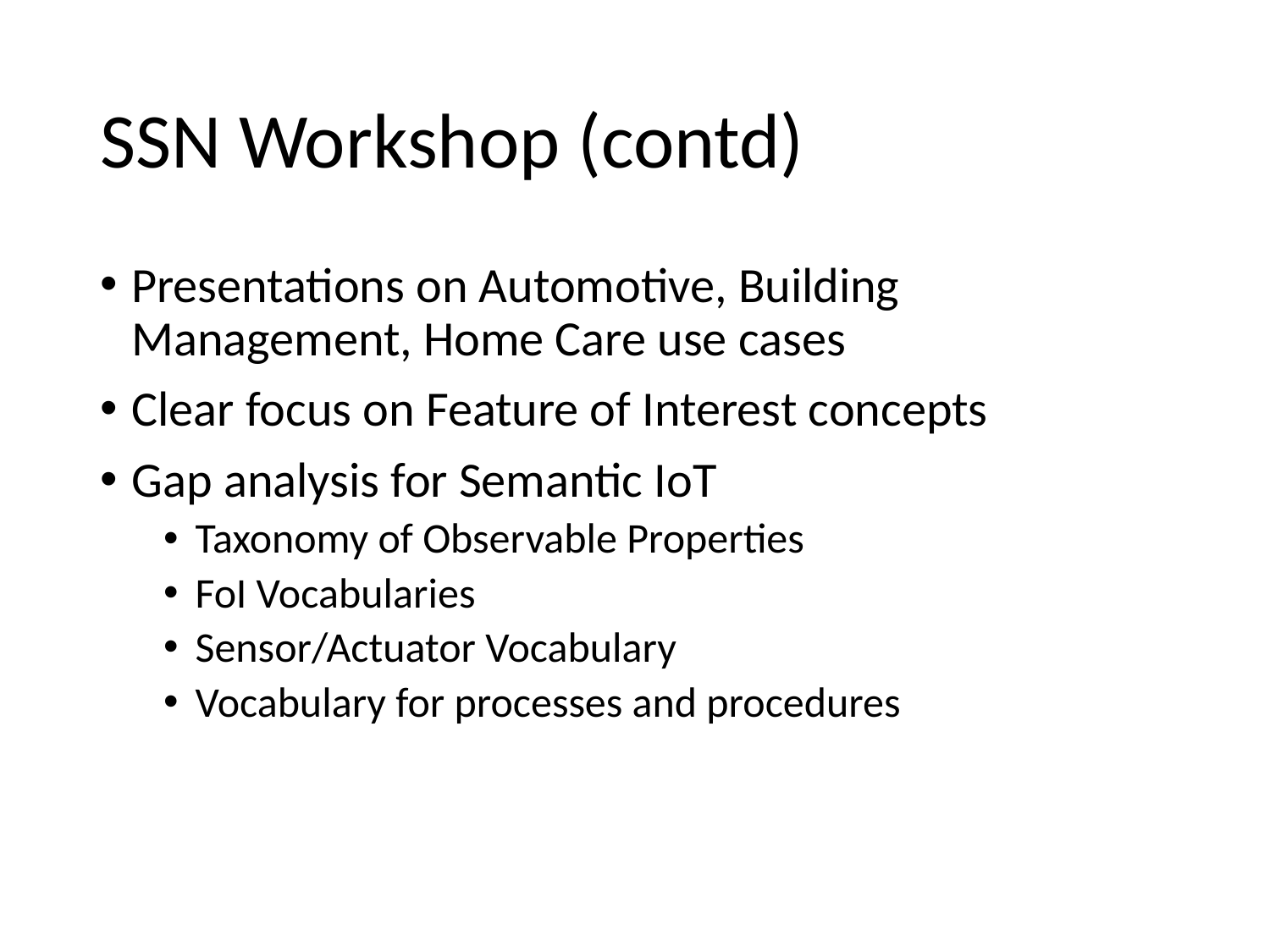

# SSN Workshop (contd)
Presentations on Automotive, Building Management, Home Care use cases
Clear focus on Feature of Interest concepts
Gap analysis for Semantic IoT
Taxonomy of Observable Properties
FoI Vocabularies
Sensor/Actuator Vocabulary
Vocabulary for processes and procedures